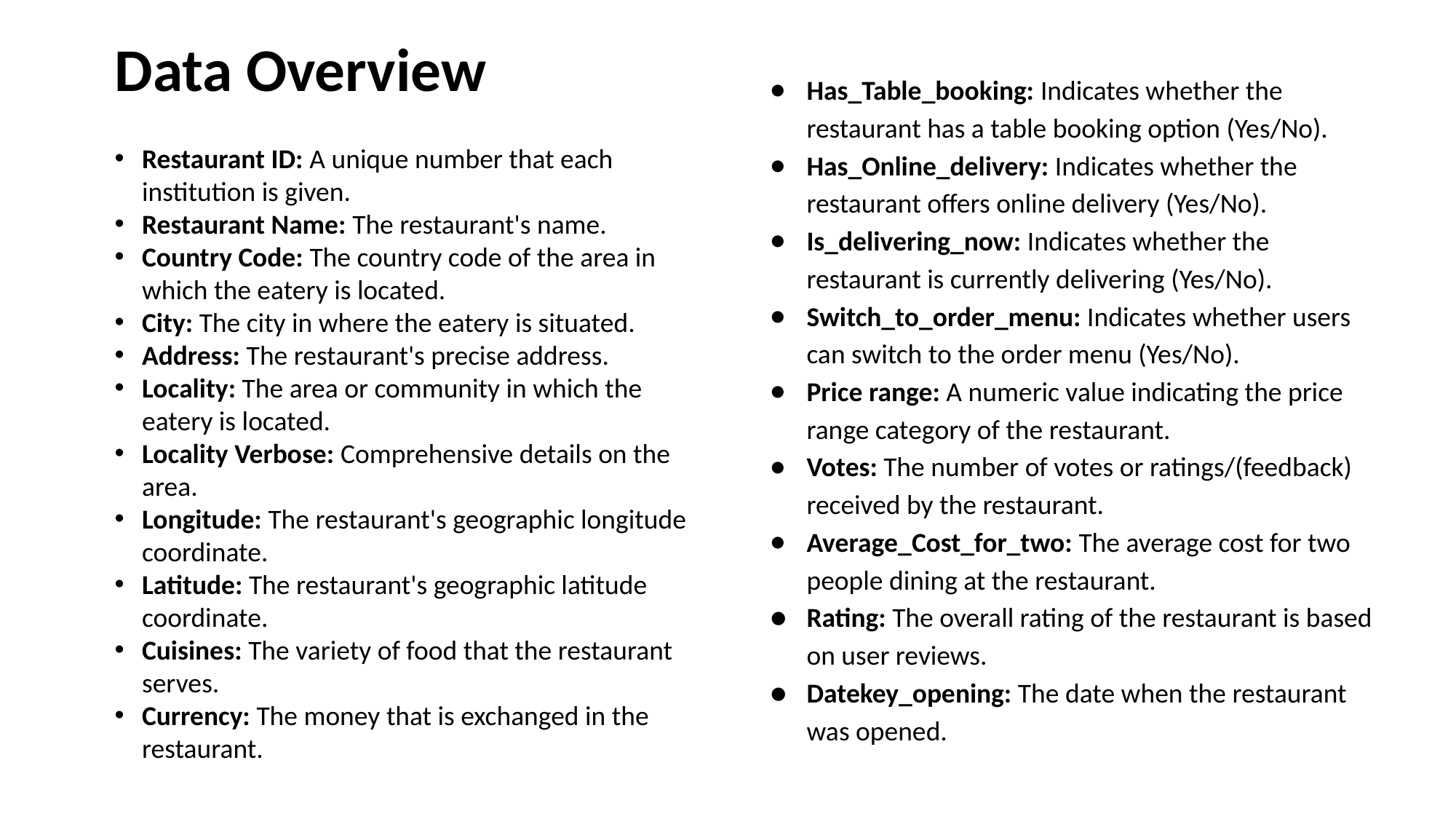

# Data Overview
Has_Table_booking: Indicates whether the restaurant has a table booking option (Yes/No).
Has_Online_delivery: Indicates whether the restaurant offers online delivery (Yes/No).
Is_delivering_now: Indicates whether the restaurant is currently delivering (Yes/No).
Switch_to_order_menu: Indicates whether users can switch to the order menu (Yes/No).
Price range: A numeric value indicating the price range category of the restaurant.
Votes: The number of votes or ratings/(feedback) received by the restaurant.
Average_Cost_for_two: The average cost for two people dining at the restaurant.
Rating: The overall rating of the restaurant is based on user reviews.
Datekey_opening: The date when the restaurant was opened.
Restaurant ID: A unique number that each institution is given.
Restaurant Name: The restaurant's name.
Country Code: The country code of the area in which the eatery is located.
City: The city in where the eatery is situated.
Address: The restaurant's precise address.
Locality: The area or community in which the eatery is located.
Locality Verbose: Comprehensive details on the area.
Longitude: The restaurant's geographic longitude coordinate.
Latitude: The restaurant's geographic latitude coordinate.
Cuisines: The variety of food that the restaurant serves.
Currency: The money that is exchanged in the restaurant.